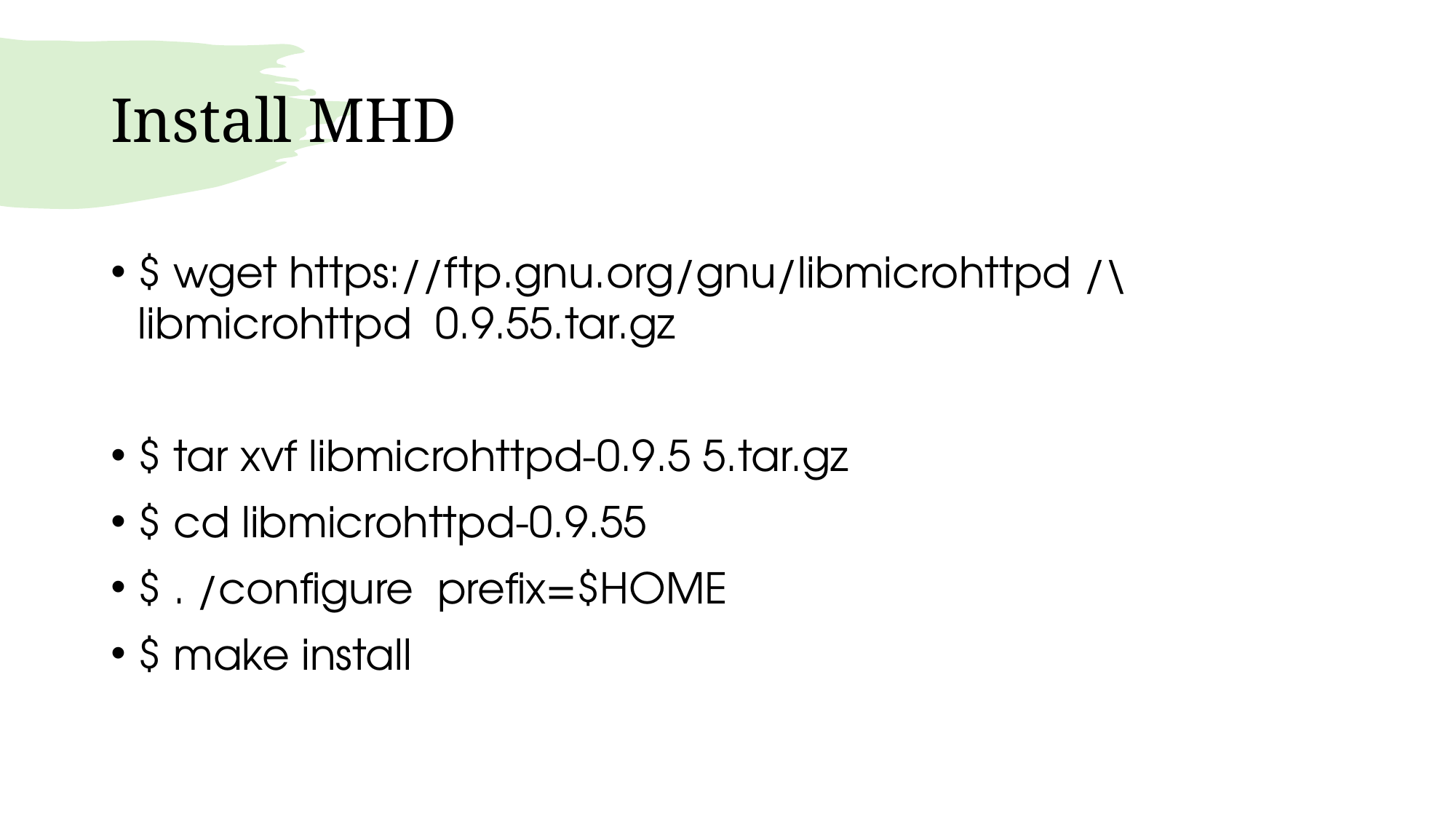

# Install MHD
$ wget https://ftp.gnu.org/gnu/libmicrohttpd /\ libmicrohttpd  0.9.55.tar.gz

$ tar xvf libmicrohttpd-0.9.5 5.tar.gz
$ cd libmicrohttpd-0.9.55
$ . /configure  prefix=$HOME
$ make install